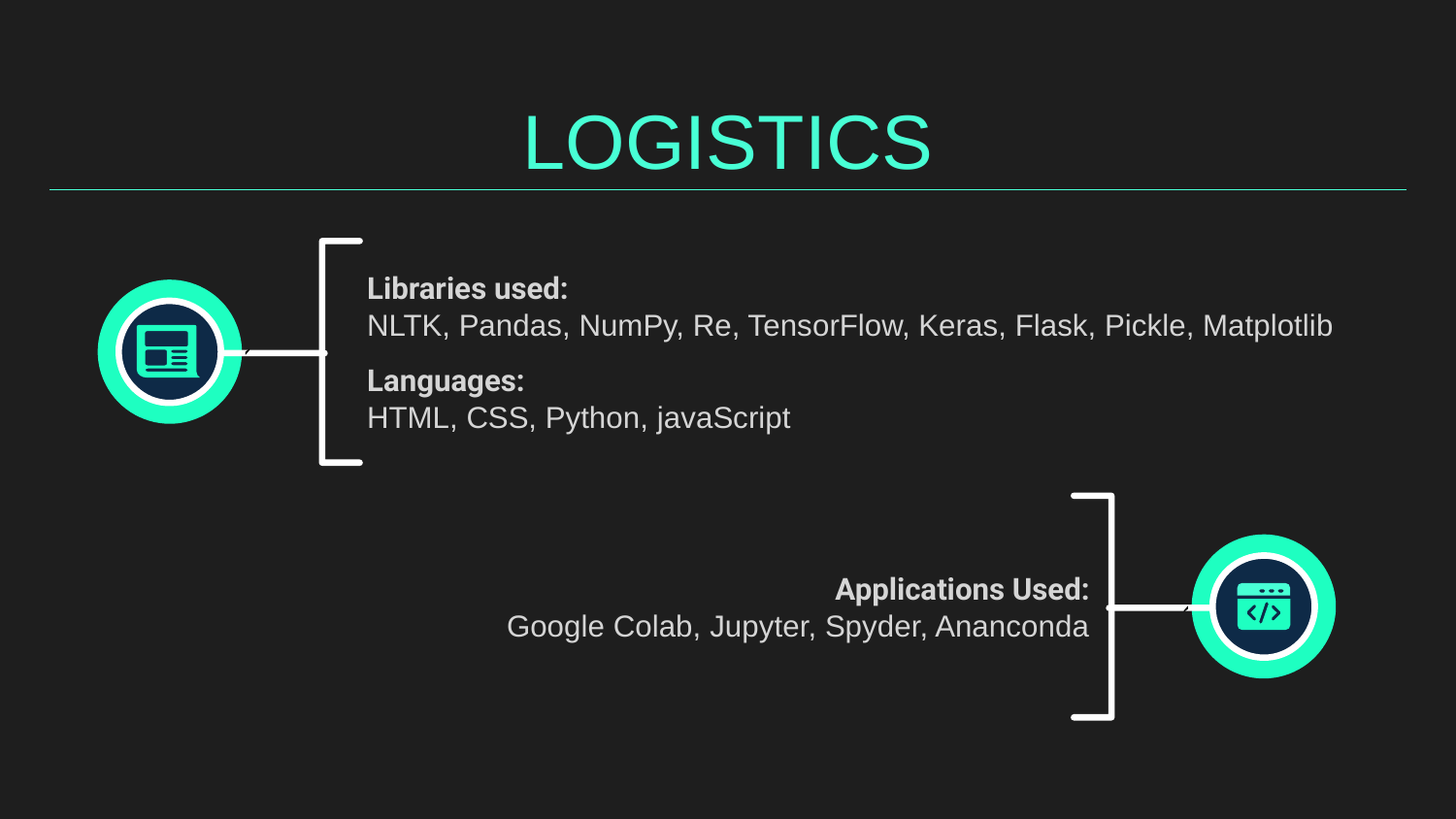

LOGISTICS
Libraries used:
NLTK, Pandas, NumPy, Re, TensorFlow, Keras, Flask, Pickle, Matplotlib

Languages:
HTML, CSS, Python, javaScript

`

Applications Used:
Google Colab, Jupyter, Spyder, Ananconda

`